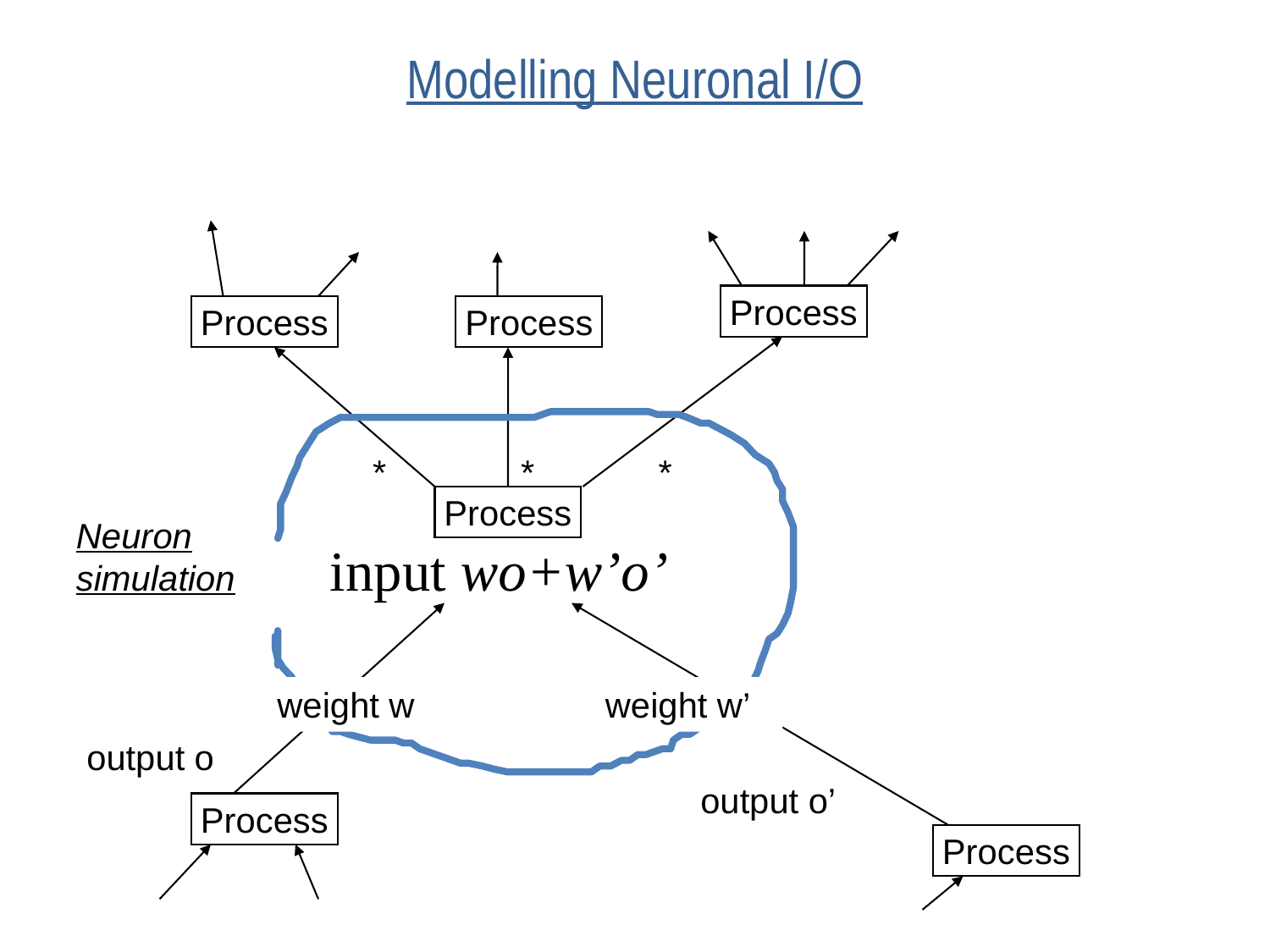

# Modelling Neuronal I/O

Process
Process
Process

*
*
*
Process
Neuron simulation
input wo+w’o’

weight w
weight w’
output o
output o’
Process
Process